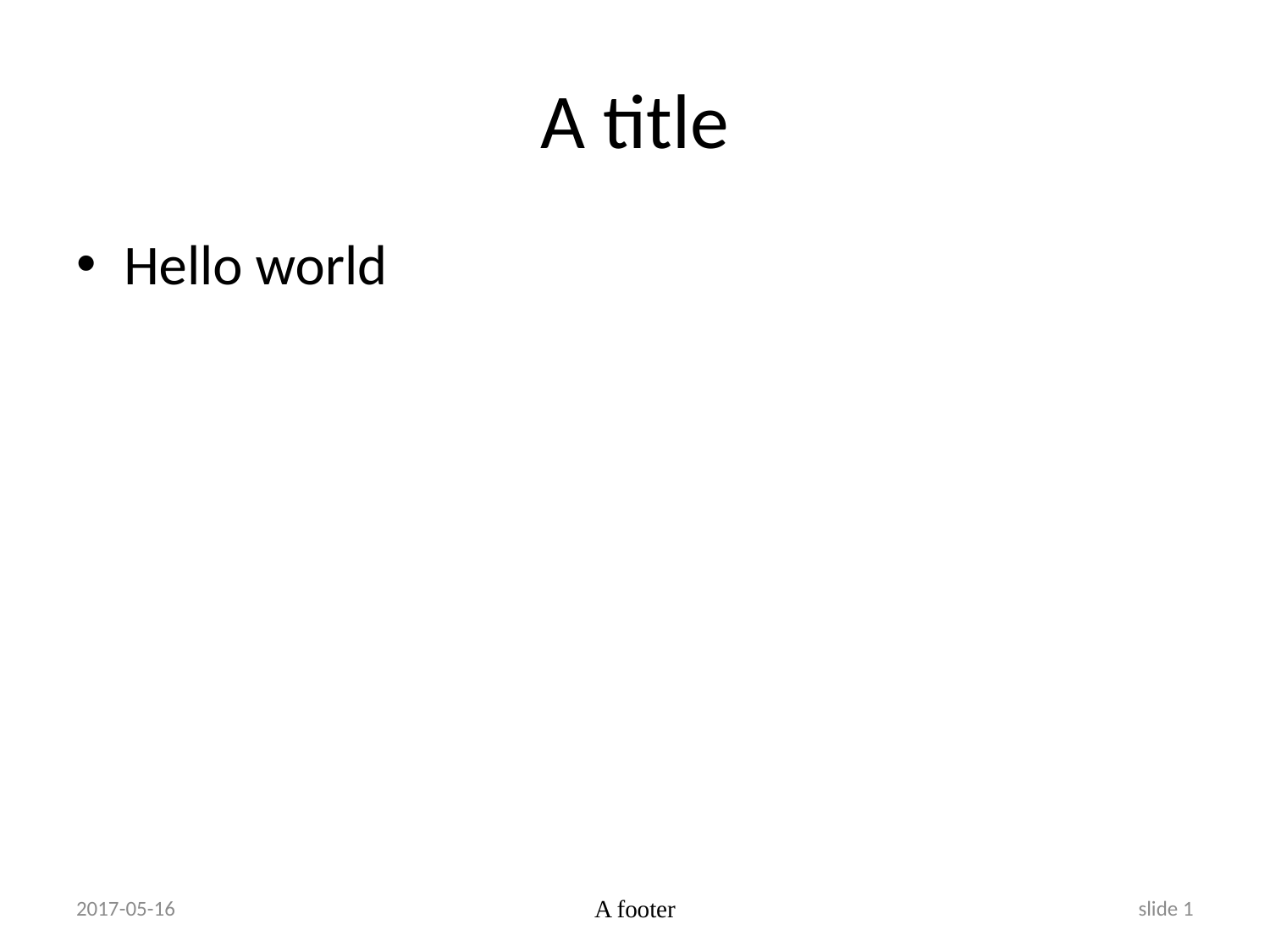

# A title
Hello world
2017-05-16
A footer
slide 1